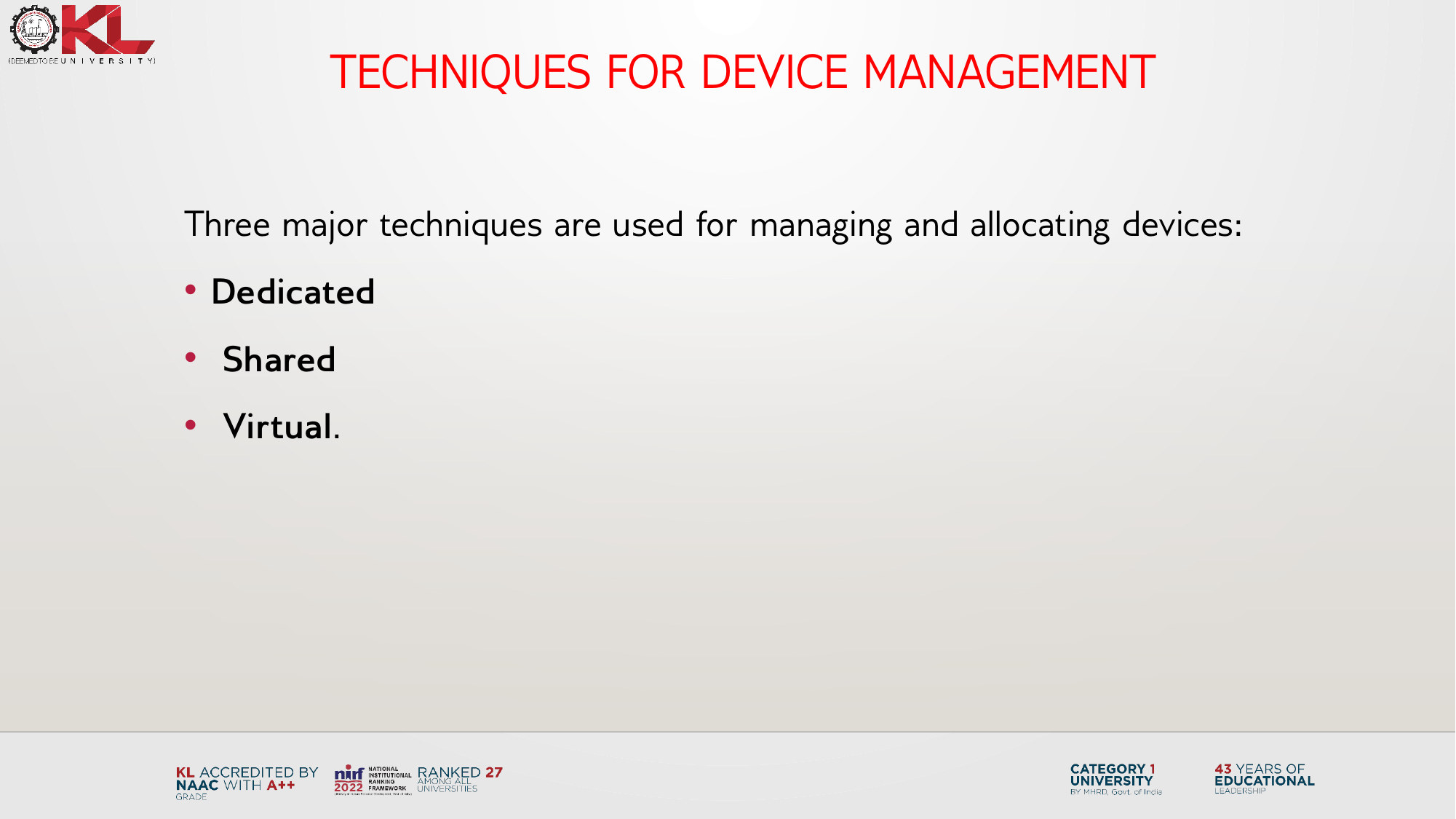

# Techniques for Device Management
Three major techniques are used for managing and allocating devices:
Dedicated
 Shared
 Virtual.